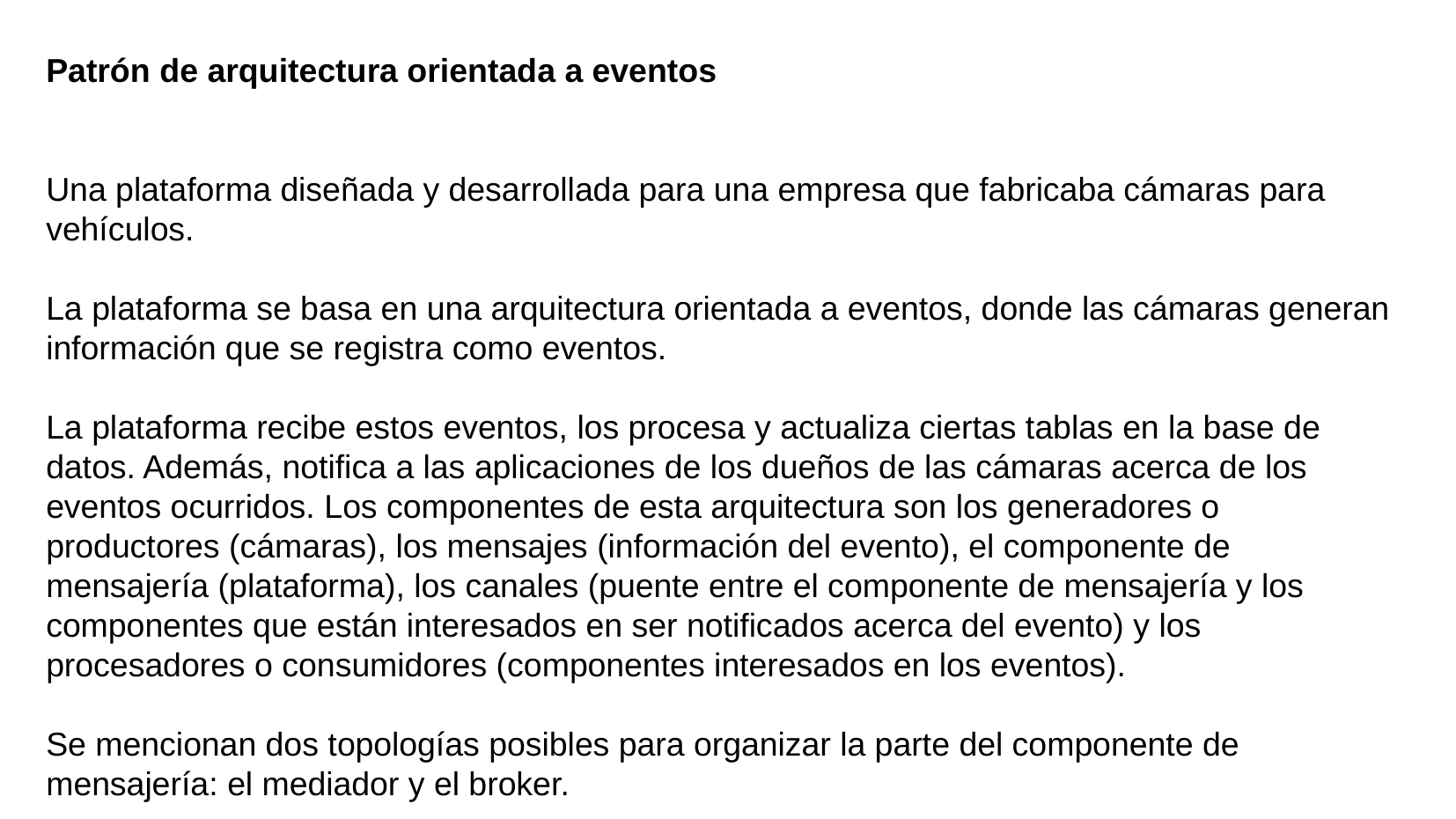

Patrón de arquitectura orientada a eventos

Una plataforma diseñada y desarrollada para una empresa que fabricaba cámaras para vehículos.

La plataforma se basa en una arquitectura orientada a eventos, donde las cámaras generan información que se registra como eventos.

La plataforma recibe estos eventos, los procesa y actualiza ciertas tablas en la base de datos. Además, notifica a las aplicaciones de los dueños de las cámaras acerca de los eventos ocurridos. Los componentes de esta arquitectura son los generadores o productores (cámaras), los mensajes (información del evento), el componente de mensajería (plataforma), los canales (puente entre el componente de mensajería y los componentes que están interesados en ser notificados acerca del evento) y los procesadores o consumidores (componentes interesados en los eventos).

Se mencionan dos topologías posibles para organizar la parte del componente de mensajería: el mediador y el broker.